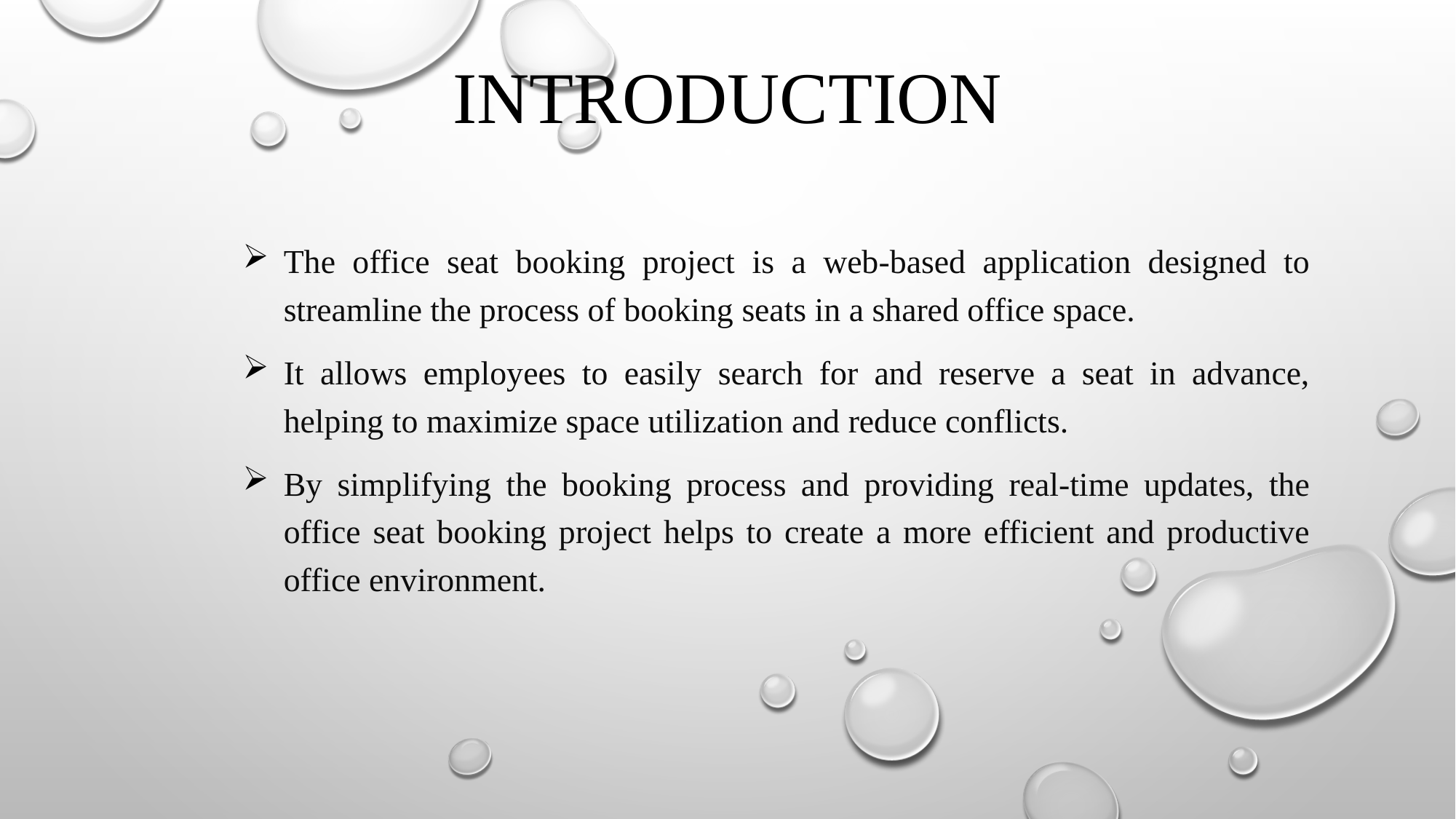

# Introduction
The office seat booking project is a web-based application designed to streamline the process of booking seats in a shared office space.
It allows employees to easily search for and reserve a seat in advance, helping to maximize space utilization and reduce conflicts.
By simplifying the booking process and providing real-time updates, the office seat booking project helps to create a more efficient and productive office environment.